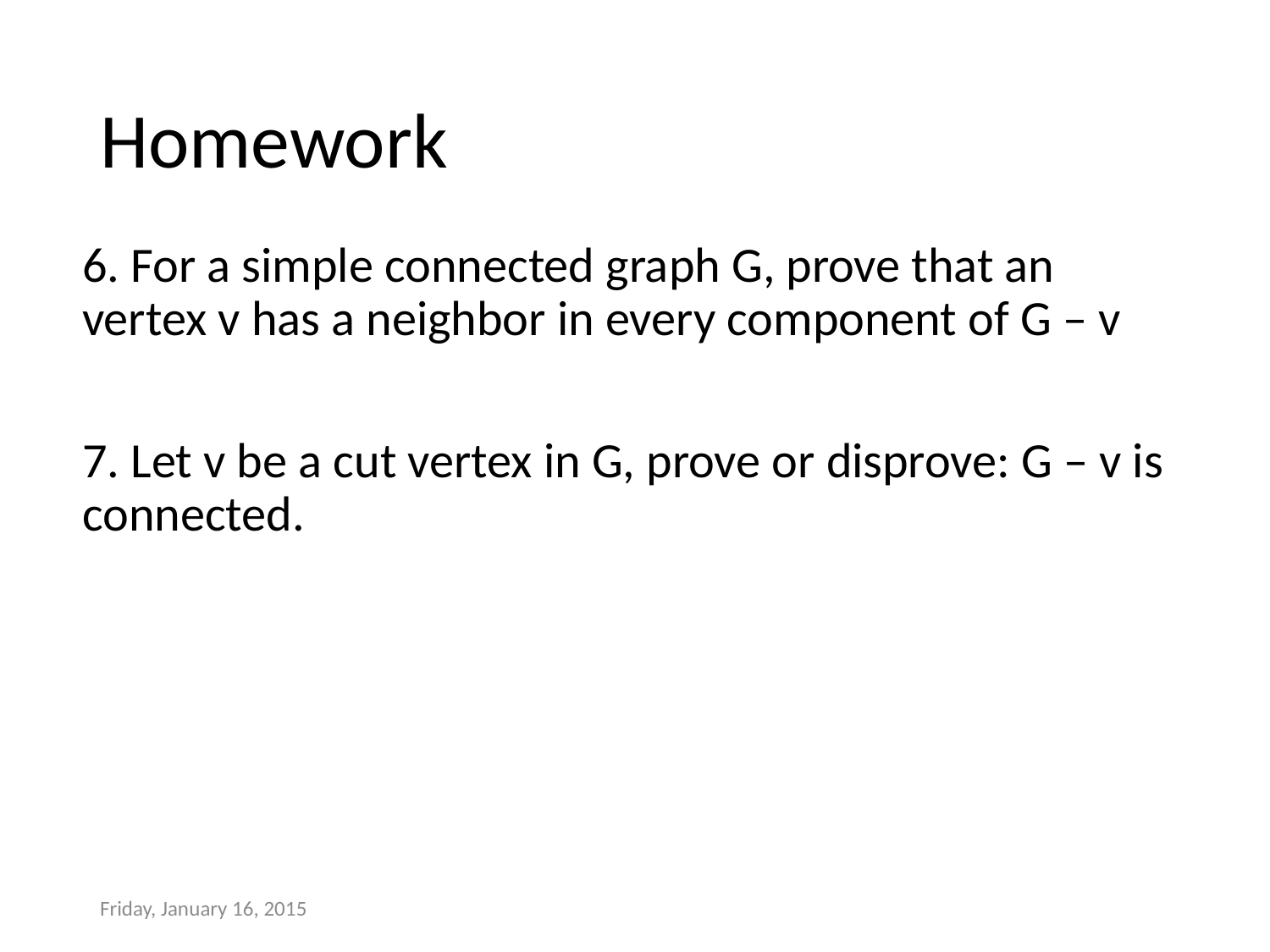

# Homework
6. For a simple connected graph G, prove that an vertex v has a neighbor in every component of G – v

7. Let v be a cut vertex in G, prove or disprove: G – v is connected.

Friday, January 16, 2015